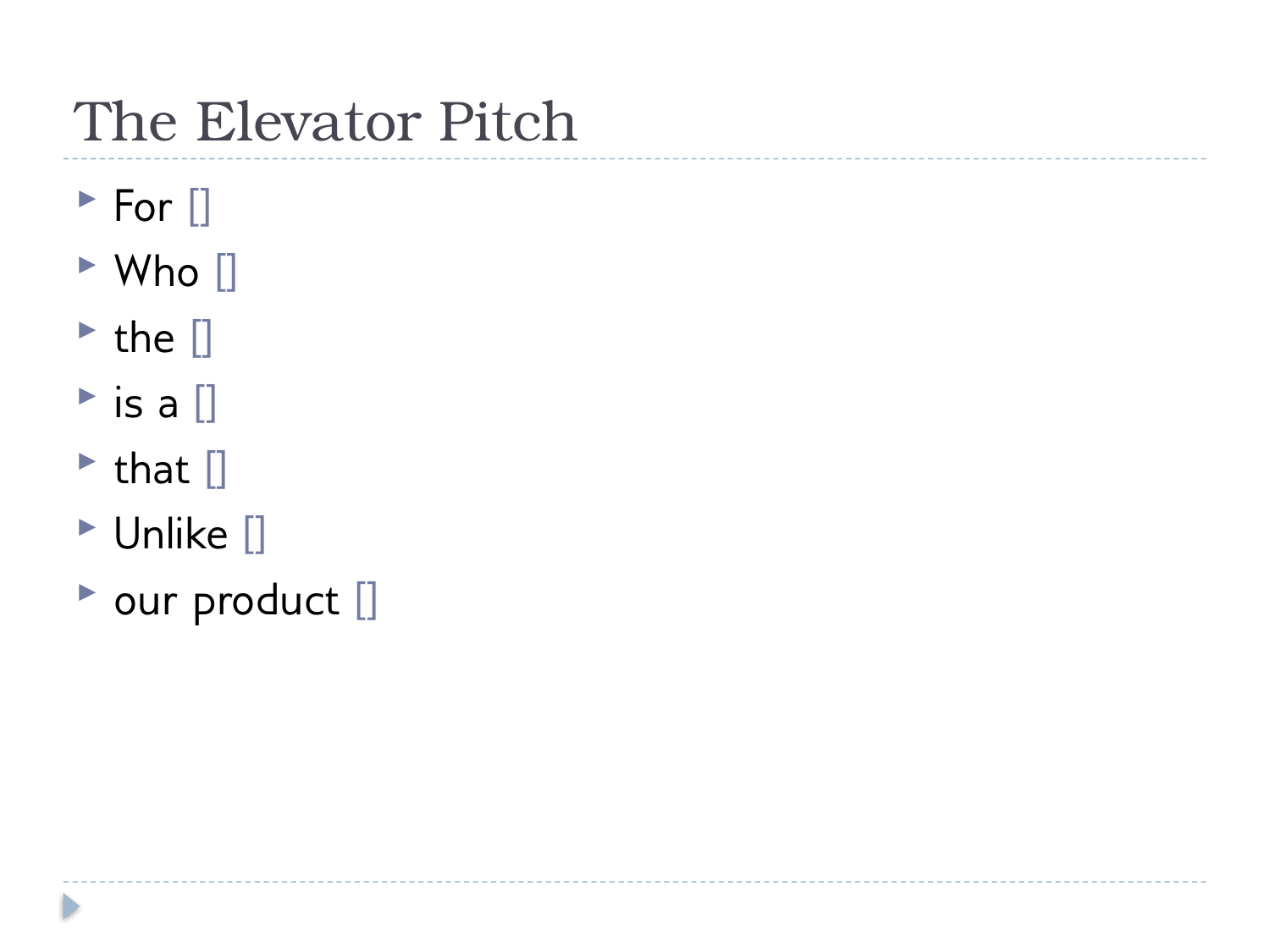

# The Elevator Pitch
For []
Who []
the []
is a []
that []
Unlike []
our product []